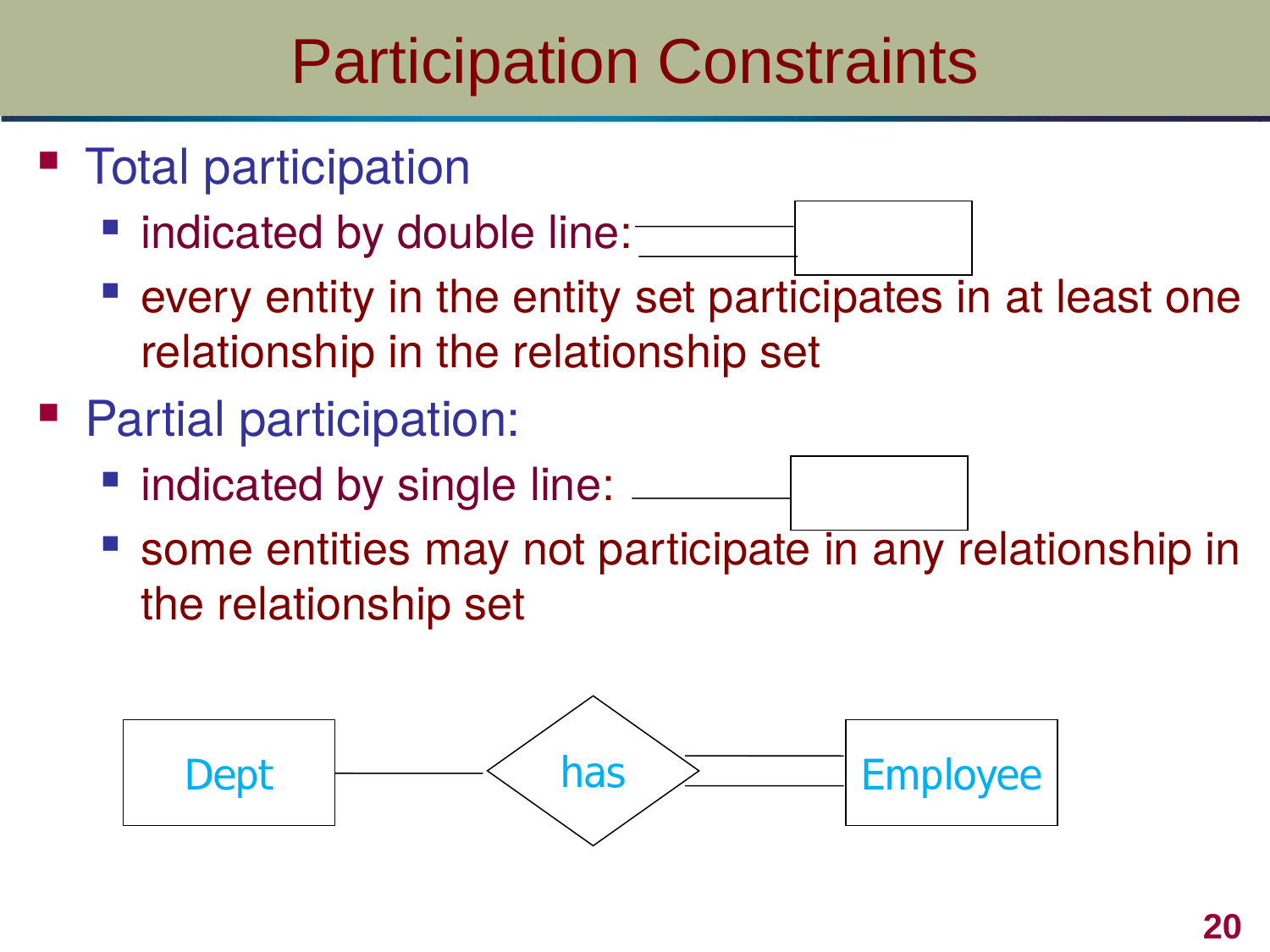

# Participation Constraints
Total participation
indicated by double line:
every entity in the entity set participates in at least one relationship in the relationship set
Partial participation:
indicated by single line:
some entities may not participate in any relationship in the relationship set

has
Dept
Employee

20